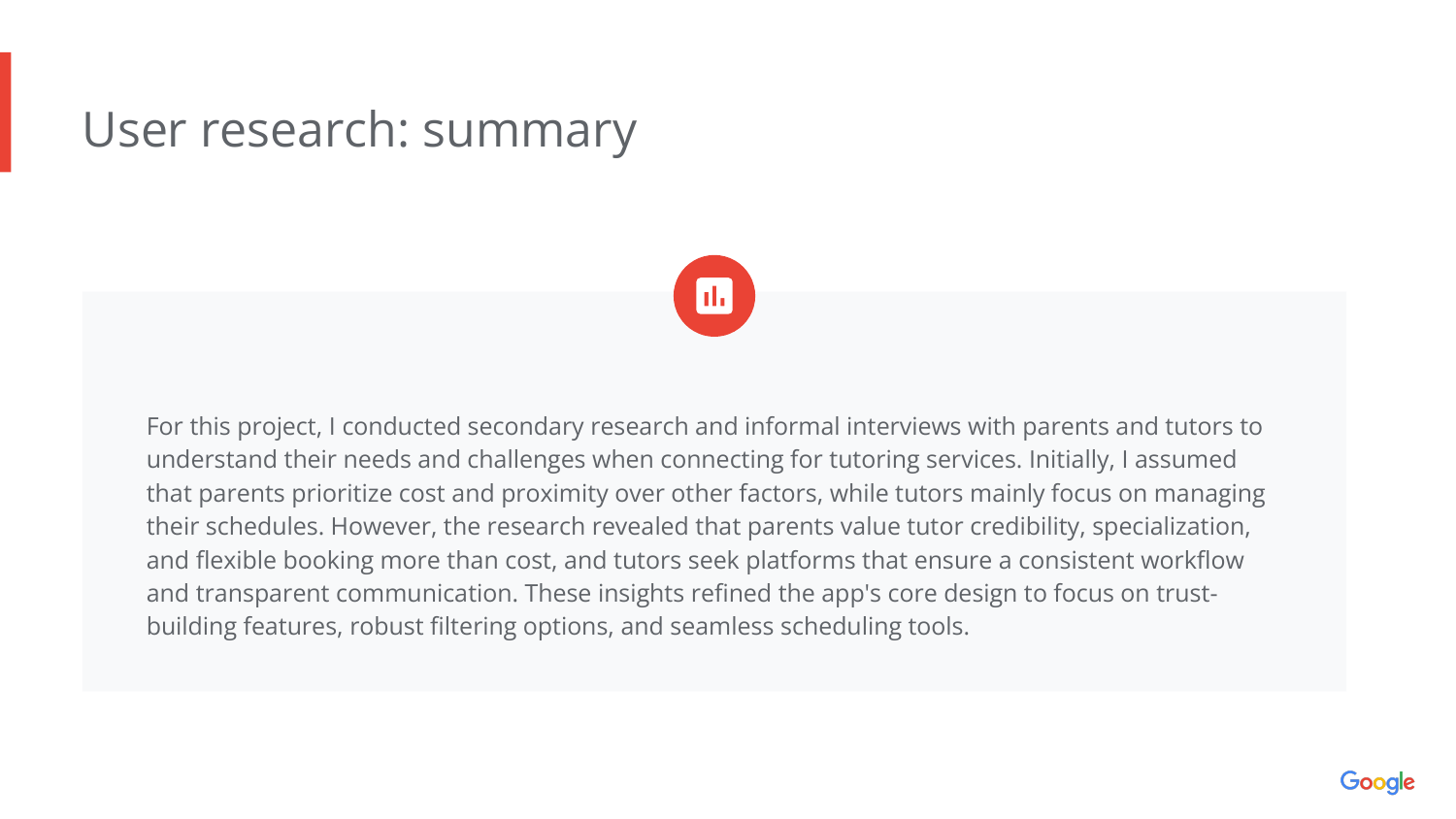

User research: summary

For this project, I conducted secondary research and informal interviews with parents and tutors to understand their needs and challenges when connecting for tutoring services. Initially, I assumed that parents prioritize cost and proximity over other factors, while tutors mainly focus on managing their schedules. However, the research revealed that parents value tutor credibility, specialization, and flexible booking more than cost, and tutors seek platforms that ensure a consistent workflow and transparent communication. These insights refined the app's core design to focus on trust-building features, robust filtering options, and seamless scheduling tools.